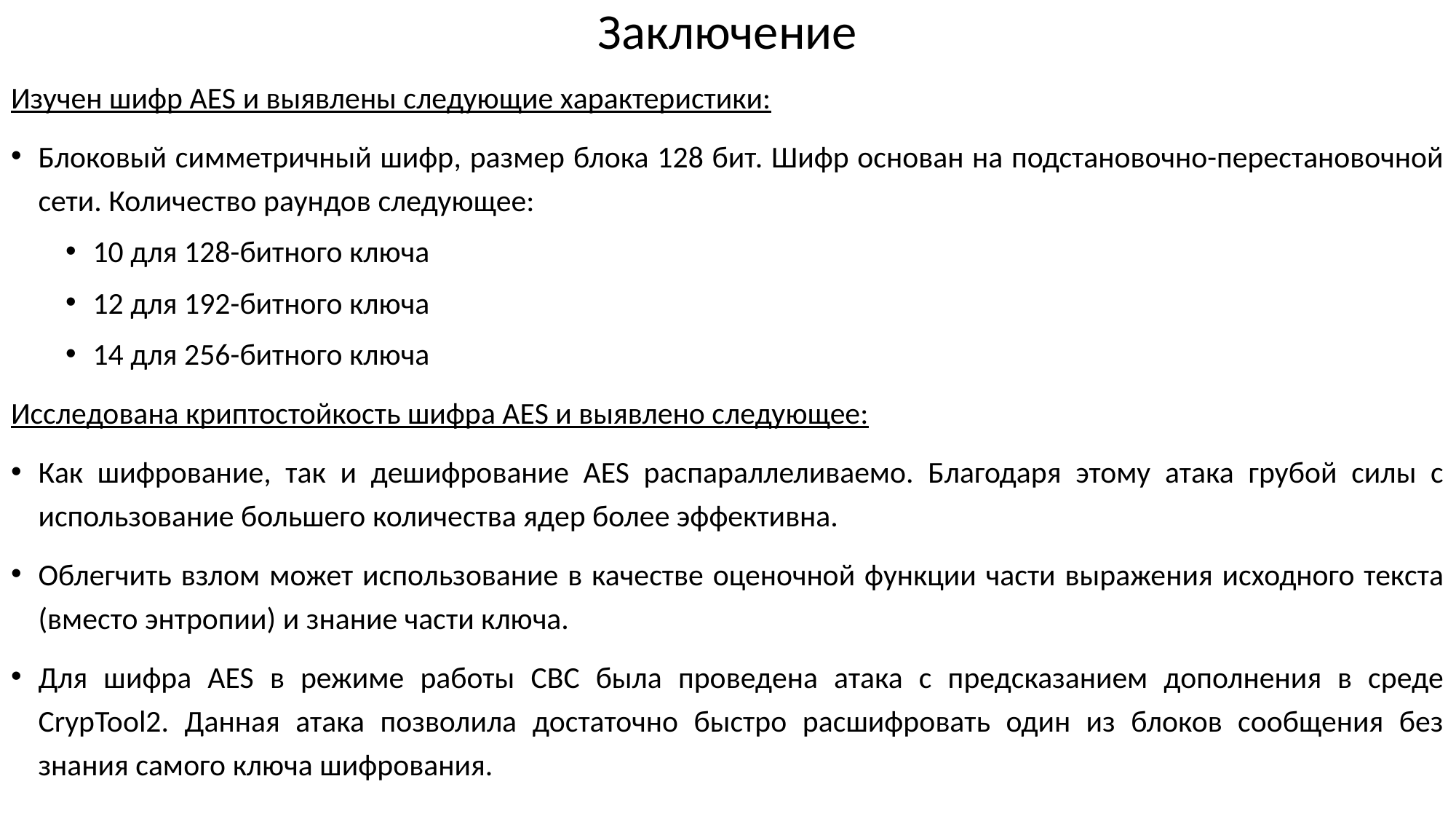

# Заключение
Изучен шифр AES и выявлены следующие характеристики:
Блоковый симметричный шифр, размер блока 128 бит. Шифр основан на подстановочно-перестановочной сети. Количество раундов следующее:
10 для 128-битного ключа
12 для 192-битного ключа
14 для 256-битного ключа
Исследована криптостойкость шифра AES и выявлено следующее:
Как шифрование, так и дешифрование AES распараллеливаемо. Благодаря этому атака грубой силы с использование большего количества ядер более эффективна.
Облегчить взлом может использование в качестве оценочной функции части выражения исходного текста (вместо энтропии) и знание части ключа.
Для шифра AES в режиме работы CBC была проведена атака с предсказанием дополнения в среде CrypTool2. Данная атака позволила достаточно быстро расшифровать один из блоков сообщения без знания самого ключа шифрования.